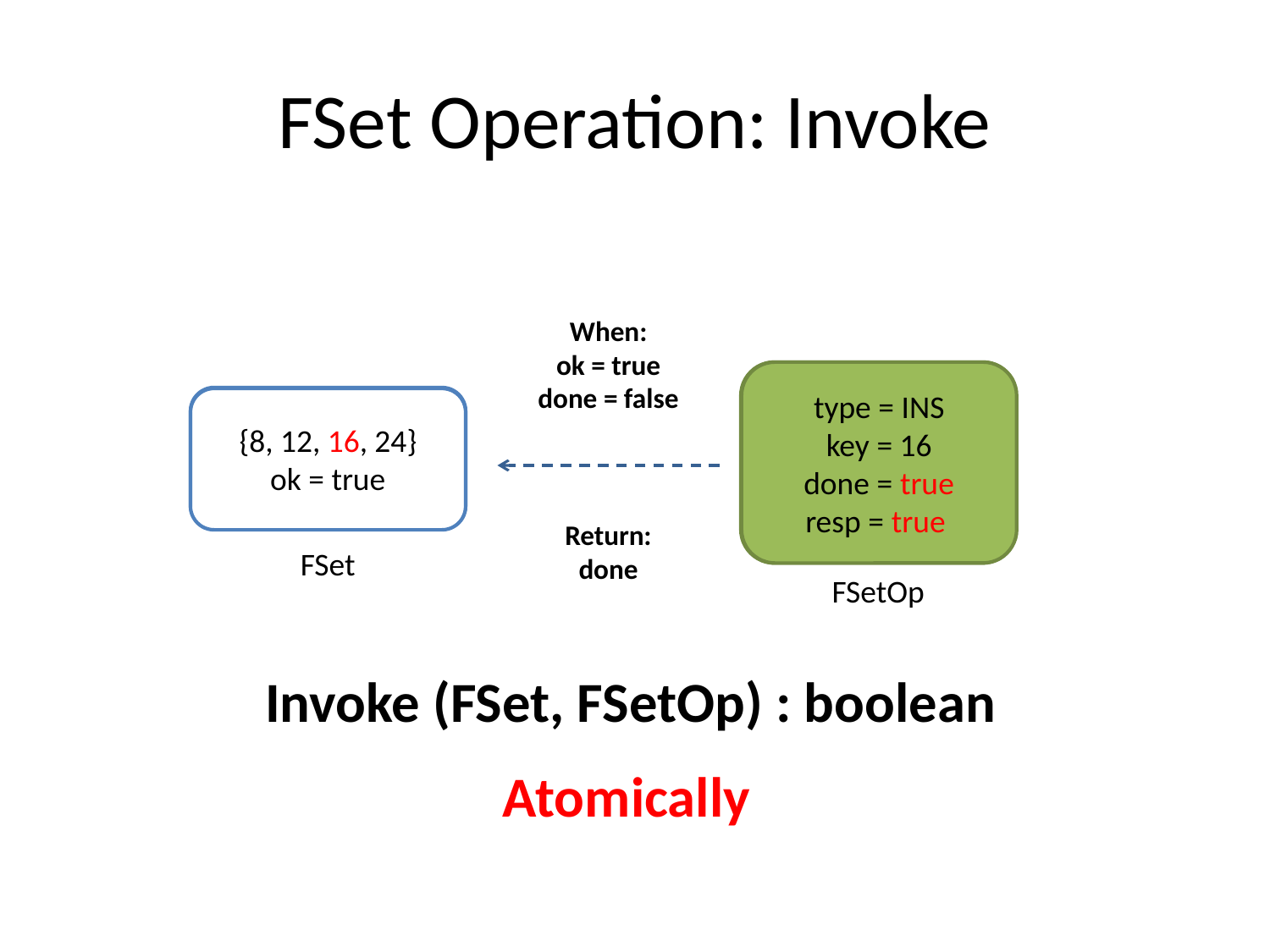

# FSet Operation: Invoke
When:
ok = true
done = false
type = INS
key = 16
done = false
resp = <nil>
type = INS
key = 16
done = true
resp = true
{8, 12, 24}
ok = true
{8, 12, 16, 24}
ok = true
Return:
done
FSet
FSetOp
Invoke (FSet, FSetOp) : boolean
Atomically